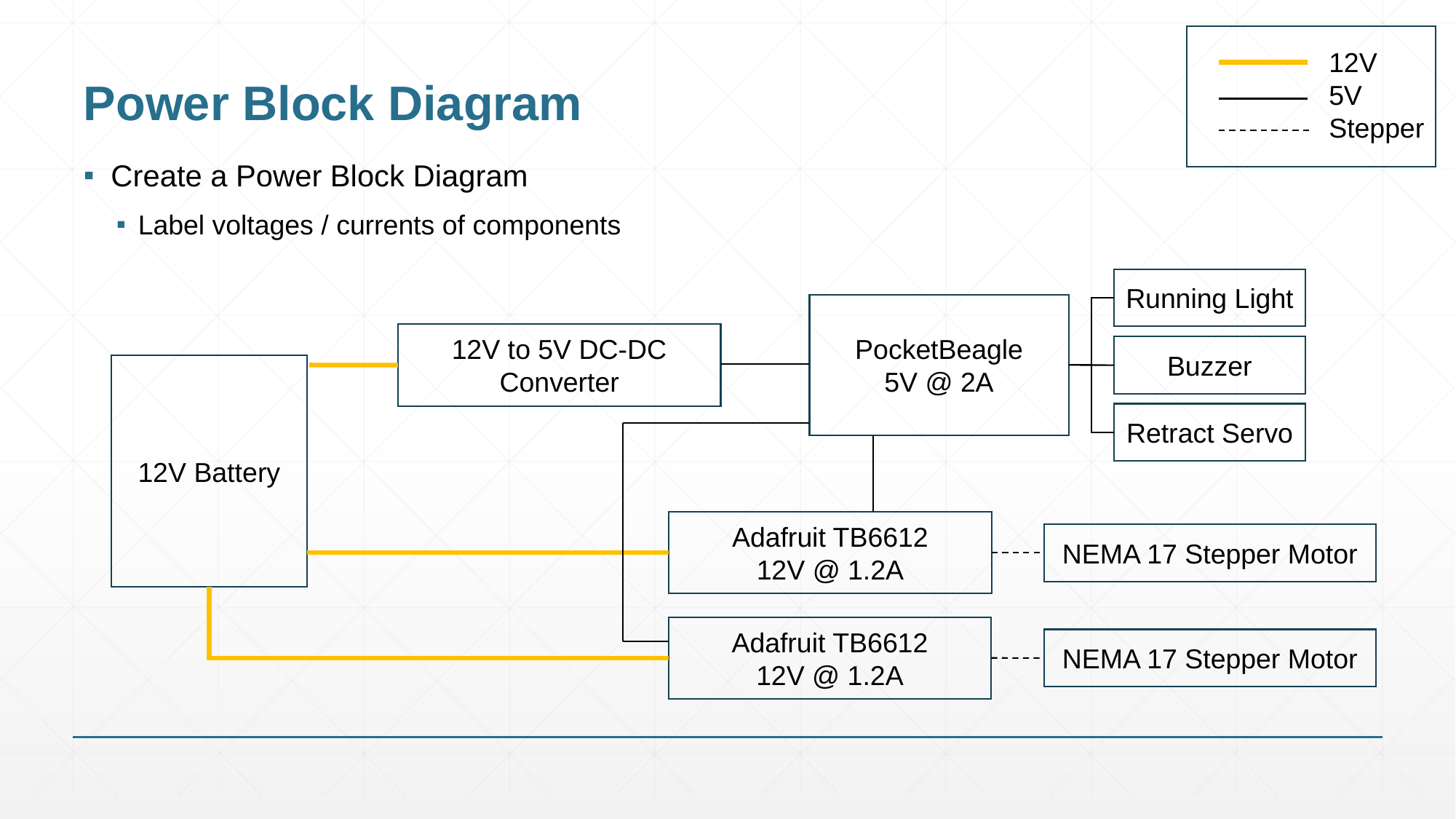

12V
5V
Stepper
# Power Block Diagram
Create a Power Block Diagram
Label voltages / currents of components

Running Light
PocketBeagle
5V @ 2A
12V to 5V DC-DC Converter
Buzzer
12V Battery
Retract Servo
Adafruit TB6612
12V @ 1.2A
NEMA 17 Stepper Motor
Adafruit TB6612
12V @ 1.2A
NEMA 17 Stepper Motor